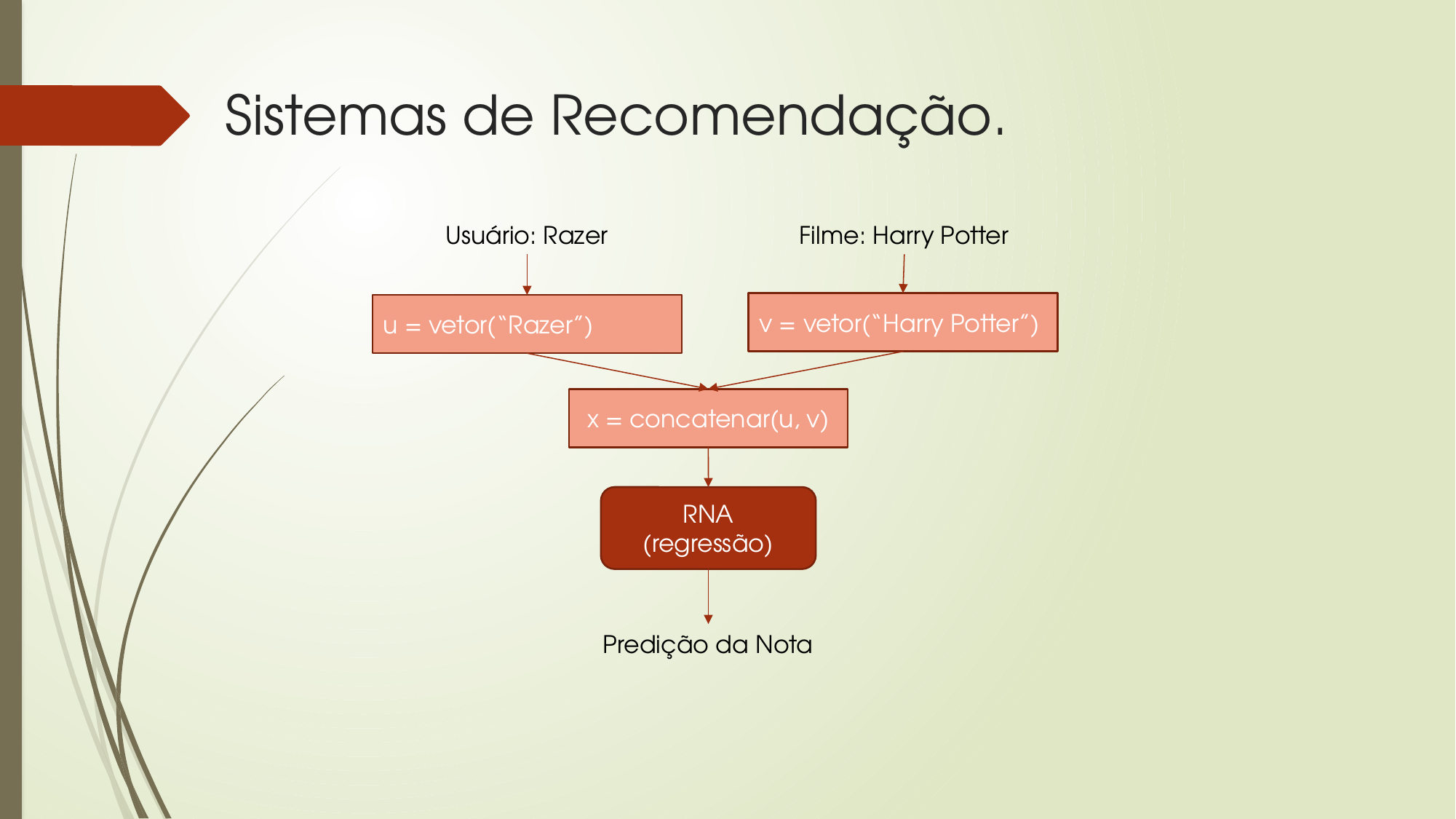

# Sistemas de Recomendação.
Usuário: Razer
Filme: Harry Potter
v = vetor(“Harry Potter”)
u = vetor(“Razer”)
x = concatenar(u, v)
RNA
(regressão)
Predição da Nota